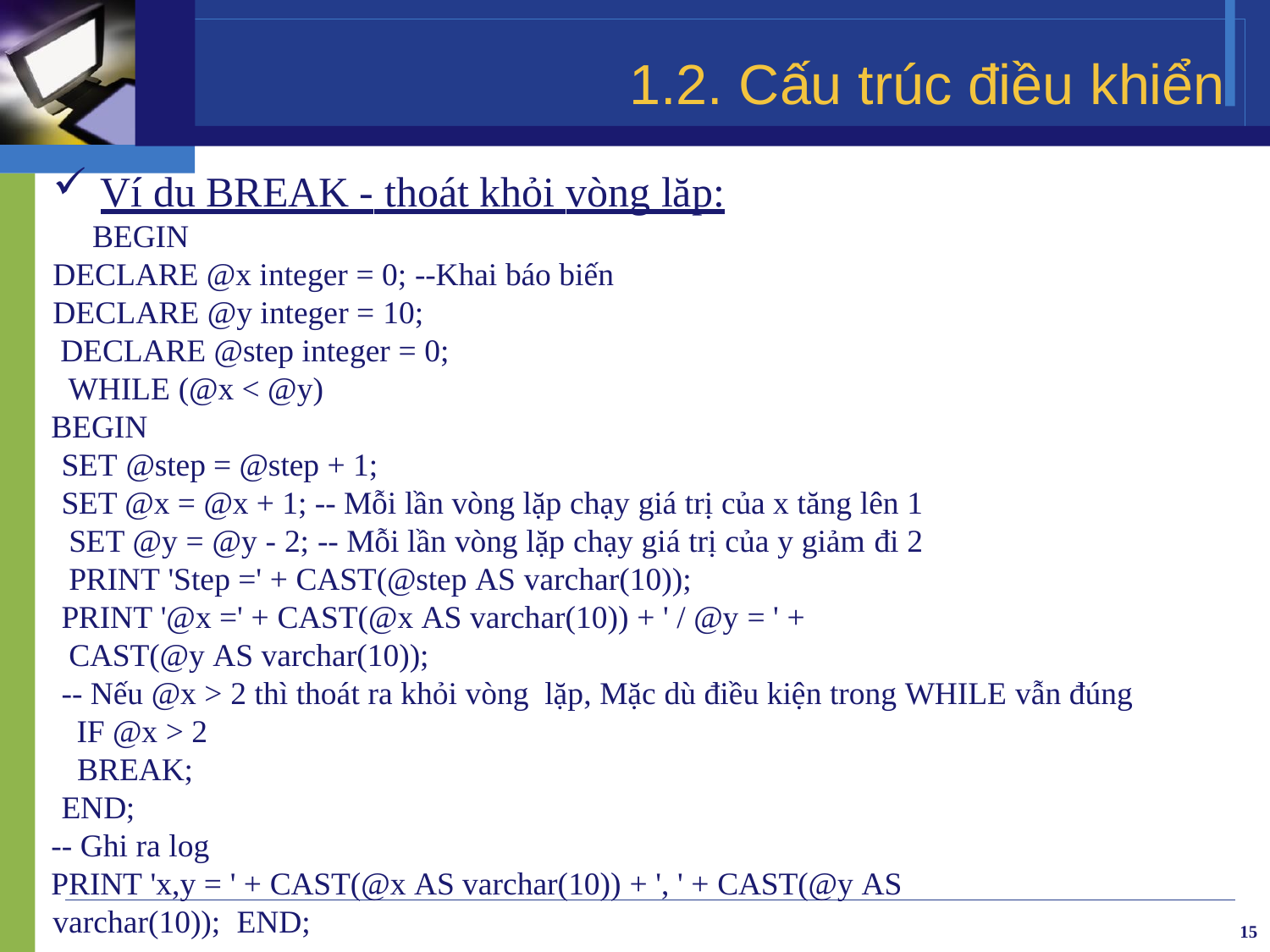

# 1.2. Cấu trúc điều khiển
Ví dụ BREAK - thoát khỏi vòng lặp:
BEGIN
DECLARE @x integer = 0; --Khai báo biến
DECLARE @y integer = 10;  DECLARE @step integer = 0;  WHILE (@x < @y)
BEGIN
SET @step = @step + 1;
SET @x = @x + 1; -- Mỗi lần vòng lặp chạy giá trị của x tăng lên 1  SET @y = @y - 2; -- Mỗi lần vòng lặp chạy giá trị của y giảm đi 2  PRINT 'Step =' + CAST(@step AS varchar(10));
PRINT '@x =' + CAST(@x AS varchar(10)) + ' / @y = ' + CAST(@y AS varchar(10));
-- Nếu @x > 2 thì thoát ra khỏi vòng lặp, Mặc dù điều kiện trong WHILE vẫn đúng  IF @x > 2
BREAK;
END;
-- Ghi ra log
PRINT 'x,y = ' + CAST(@x AS varchar(10)) + ', ' + CAST(@y AS varchar(10));  END;
15